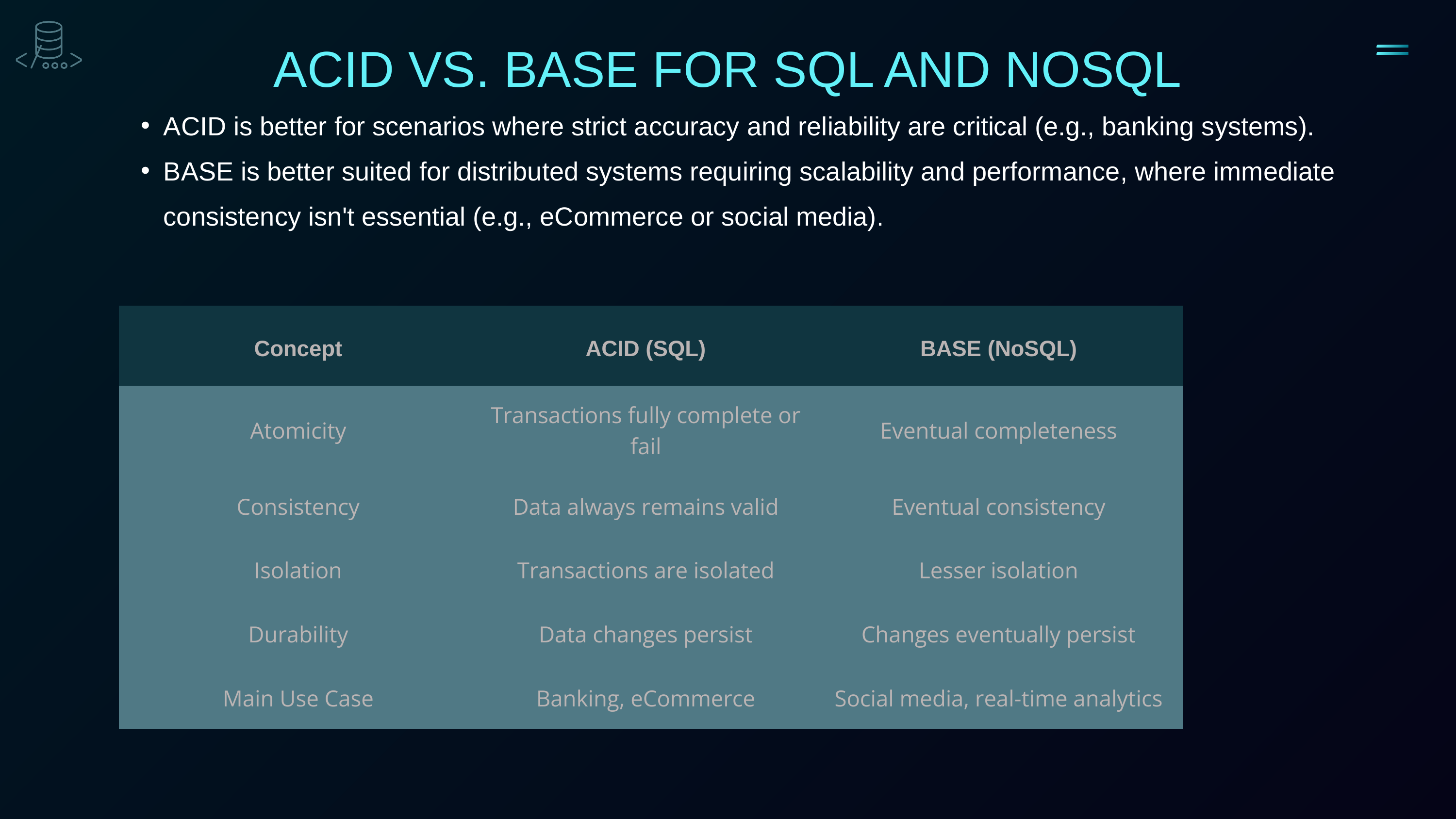

ACID VS. BASE FOR SQL AND NOSQL

ACID is better for scenarios where strict accuracy and reliability are critical (e.g., banking systems).
BASE is better suited for distributed systems requiring scalability and performance, where immediate consistency isn't essential (e.g., eCommerce or social media).
| Concept | ACID (SQL) | BASE (NoSQL) |
| --- | --- | --- |
| Atomicity | Transactions fully complete or fail | Eventual completeness |
| Consistency | Data always remains valid | Eventual consistency |
| Isolation | Transactions are isolated | Lesser isolation |
| Durability | Data changes persist | Changes eventually persist |
| Main Use Case | Banking, eCommerce | Social media, real-time analytics |